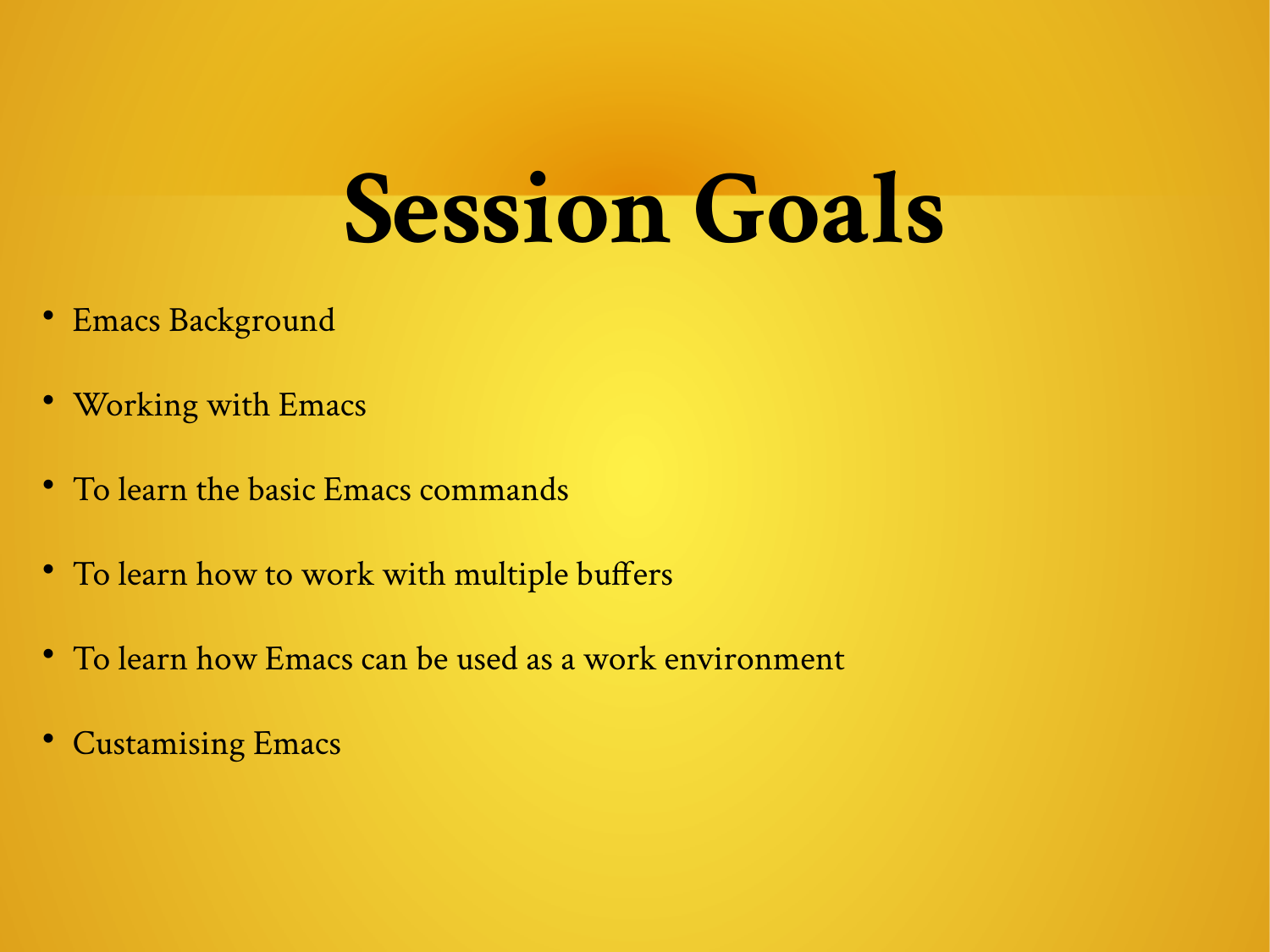

Session Goals
Emacs Background

Working with Emacs

To learn the basic Emacs commands

To learn how to work with multiple buffers

To learn how Emacs can be used as a work environment

Custamising Emacs